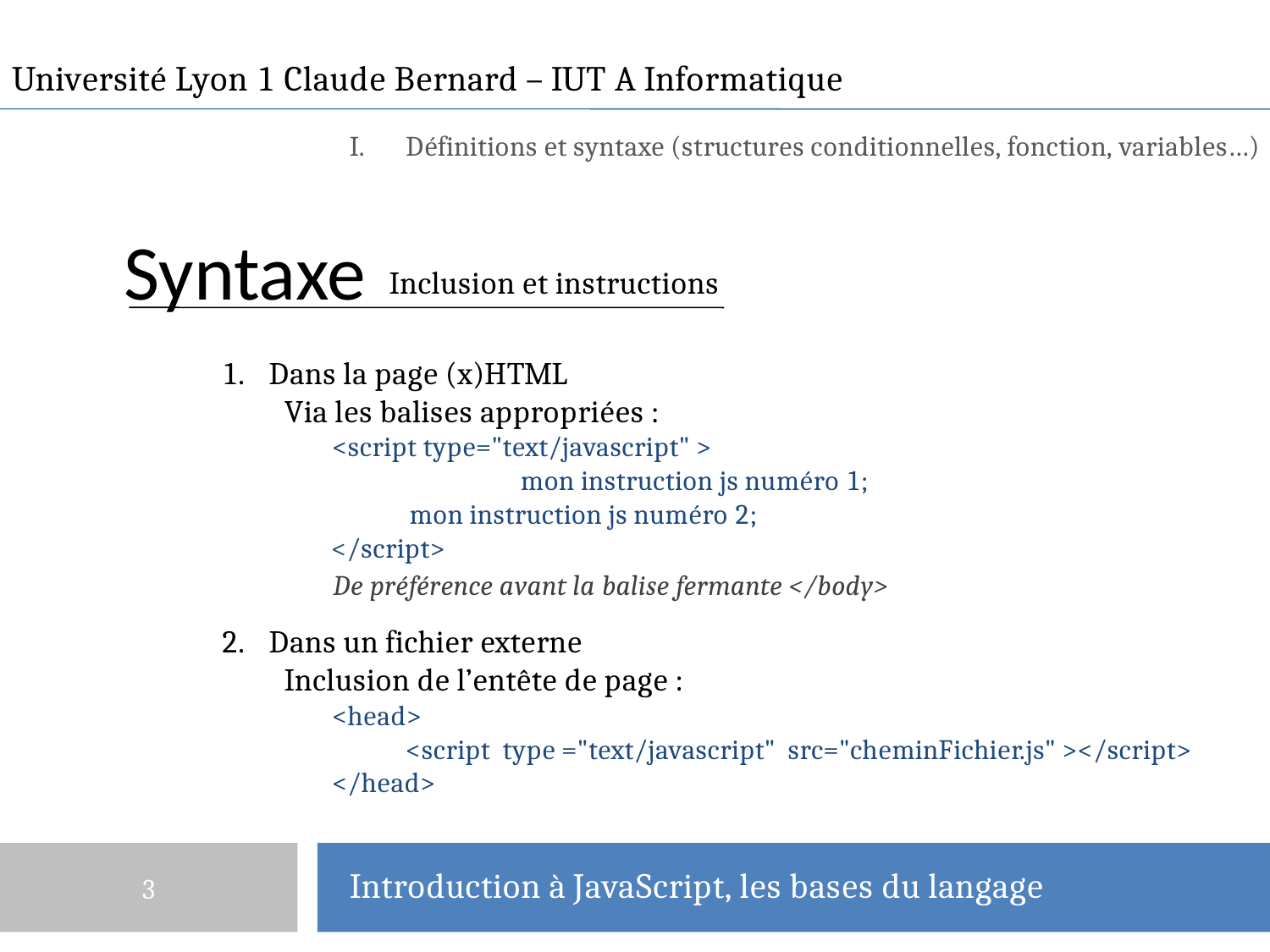

Université Lyon 1 Claude Bernard – IUT A Informatique
Définitions et syntaxe (structures conditionnelles, fonction, variables…)
# Syntaxe
Inclusion et instructions
Dans la page (x)HTML
Via les balises appropriées :
	<script type="text/javascript" >
		          mon instruction js numéro 1;
	          mon instruction js numéro 2;
                  </script>
                De préférence avant la balise fermante </body>
Dans un fichier externe
Inclusion de l’entête de page :
	<head>
	            <script  type ="text/javascript"  src="cheminFichier.js" ></script>
	</head>

3

Introduction à JavaScript, les bases du langage